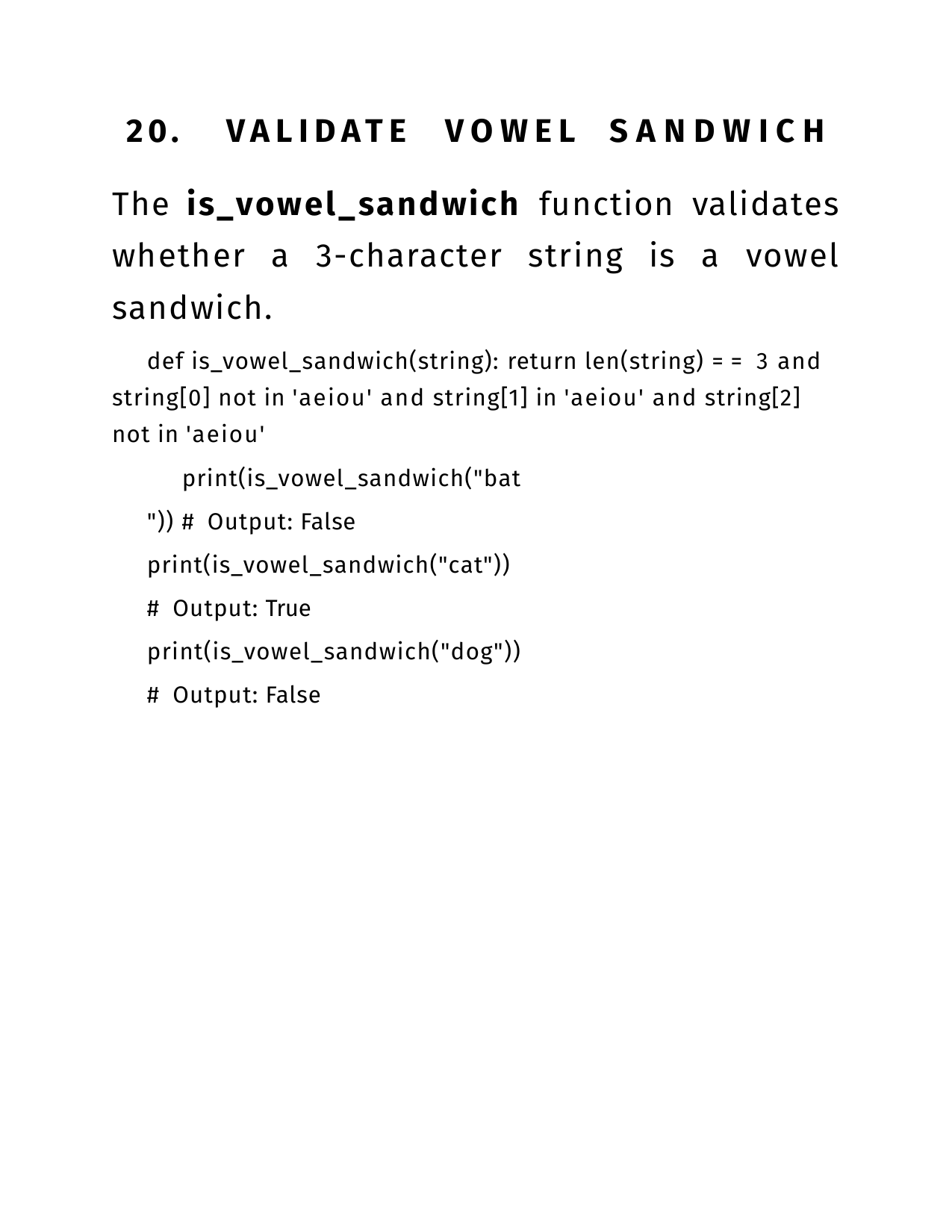

20.	VALIDATE	VOWEL	SANDWICH
The is_vowel_sandwich function validates whether  a  3-character  string  is  a  vowel sandwich.
def is_vowel_sandwich(string): return len(string) == 3 and string[0] not in 'aeiou' and string[1] in 'aeiou' and string[2] not in 'aeiou'
print(is_vowel_sandwich("bat")) # Output: False print(is_vowel_sandwich("cat")) # Output: True print(is_vowel_sandwich("dog")) # Output: False